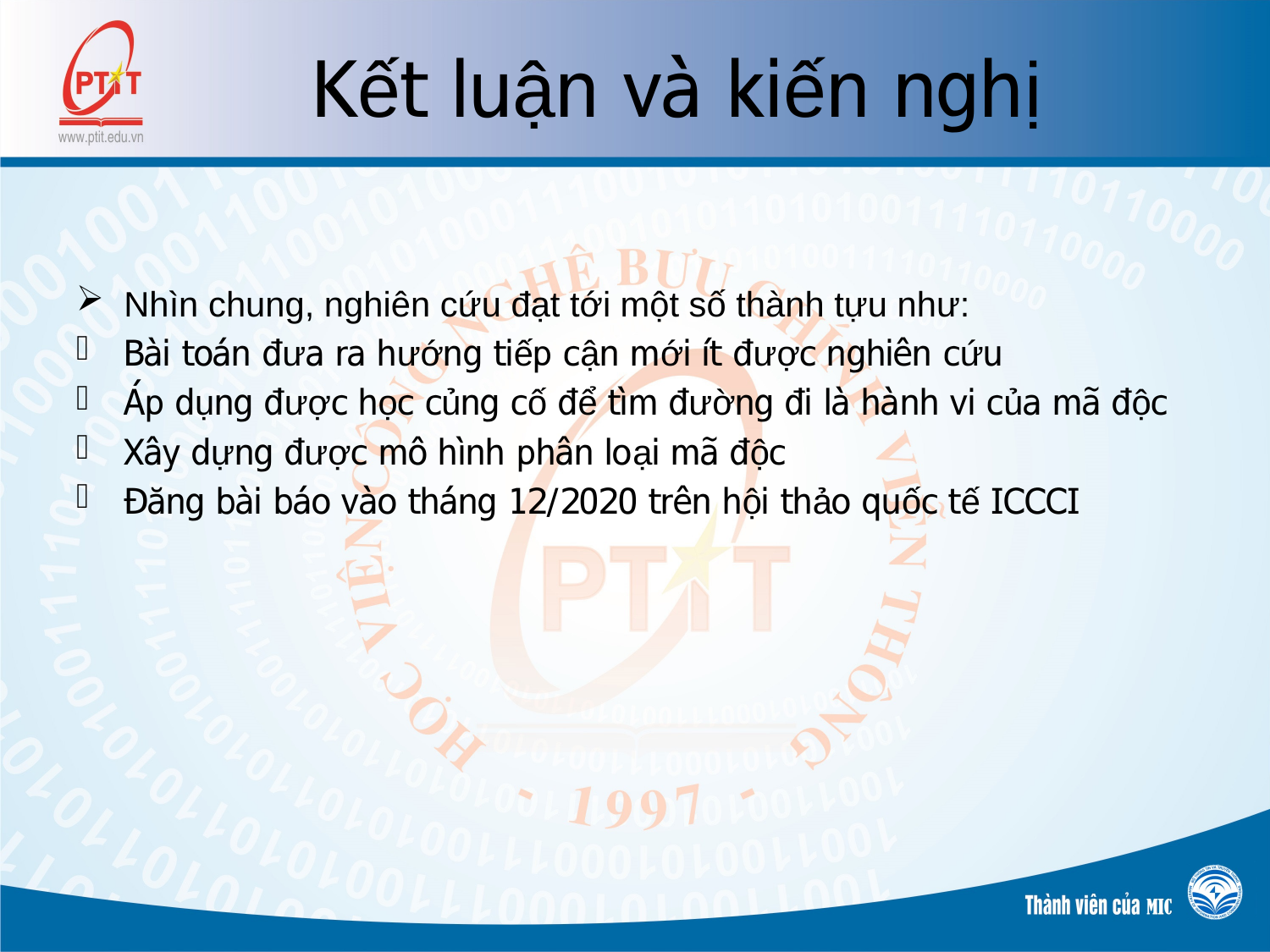

# Kết luận và kiến nghị
Nhìn chung, nghiên cứu đạt tới một số thành tựu như:
Bài toán đưa ra hướng tiếp cận mới ít được nghiên cứu
Áp dụng được học củng cố để tìm đường đi là hành vi của mã độc
Xây dựng được mô hình phân loại mã độc
Đăng bài báo vào tháng 12/2020 trên hội thảo quốc tế ICCCI